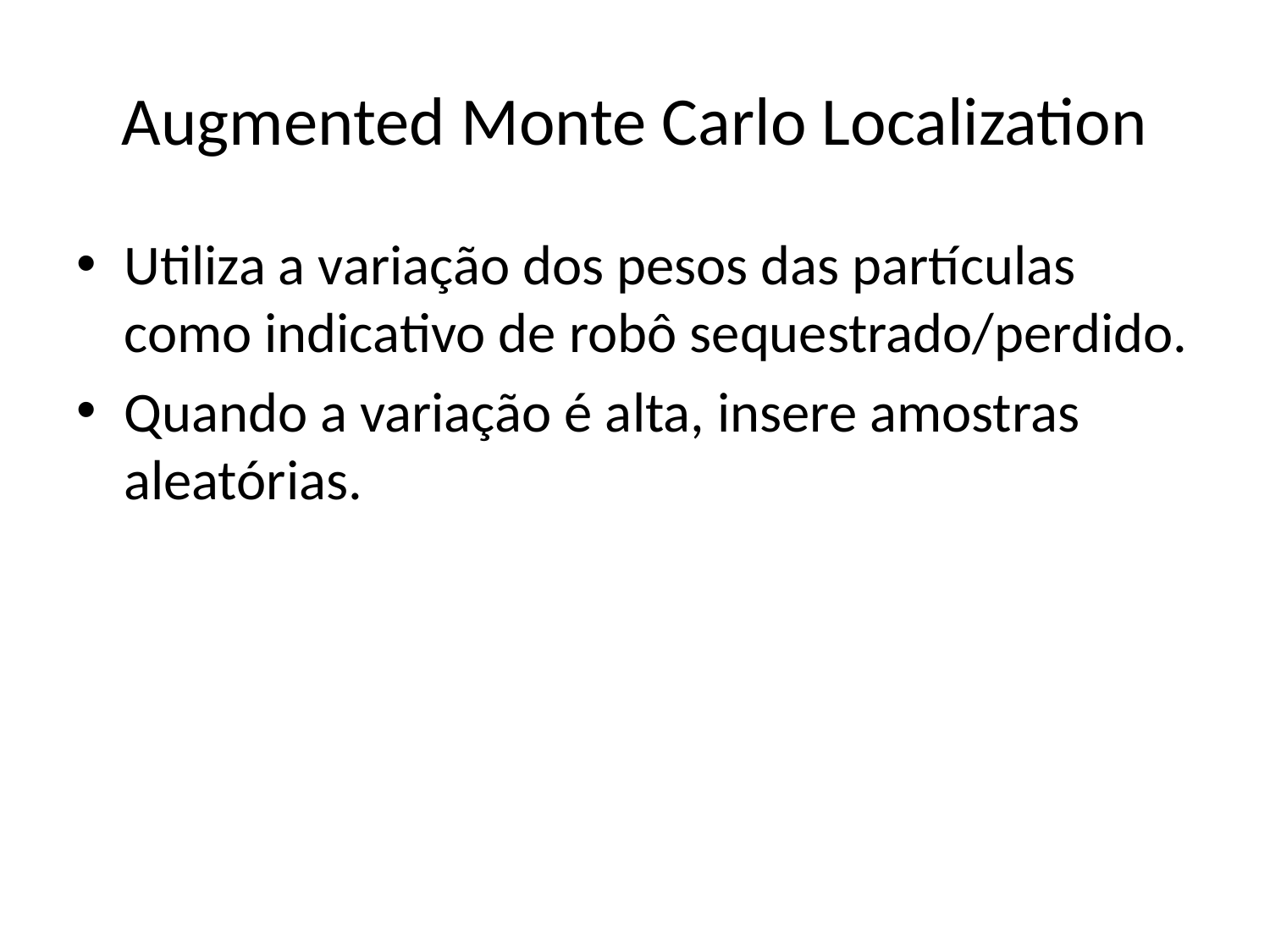

# Augmented Monte Carlo Localization
Utiliza a variação dos pesos das partículas como indicativo de robô sequestrado/perdido.
Quando a variação é alta, insere amostras aleatórias.